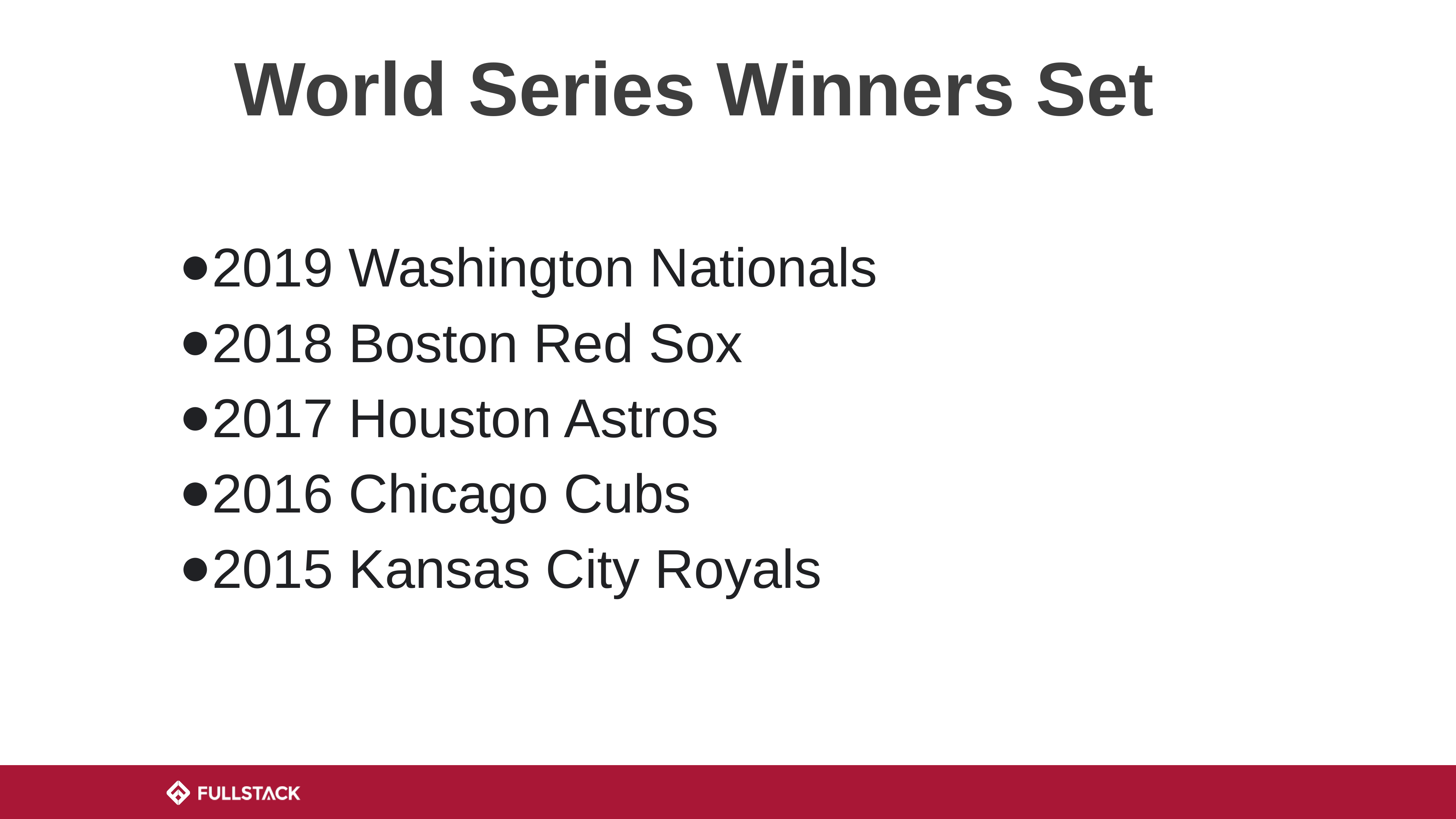

# World Series Winners Set
2019 Washington Nationals
2018 Boston Red Sox
2017 Houston Astros
2016 Chicago Cubs
2015 Kansas City Royals